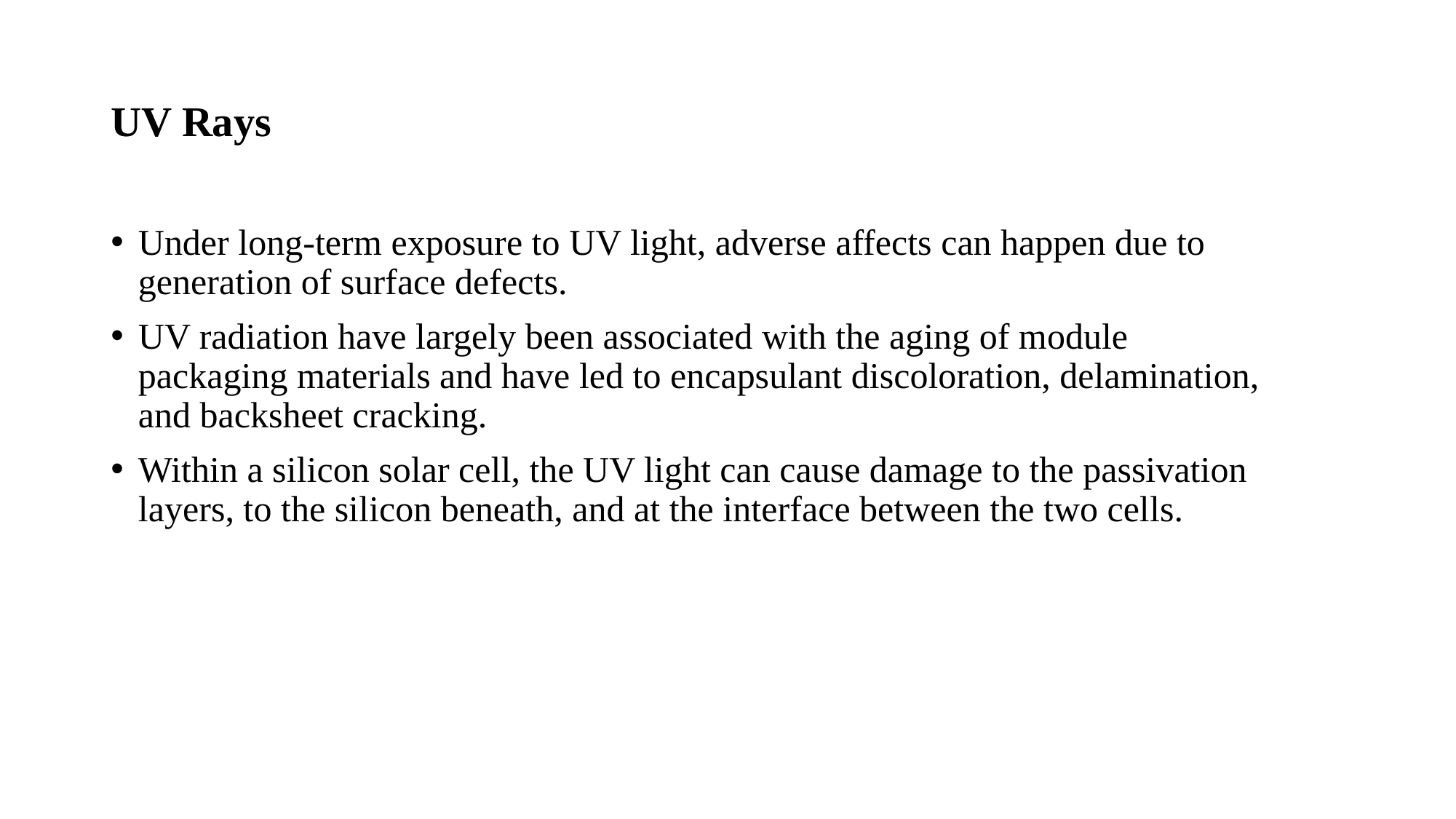

# UV Rays
Under long-term exposure to UV light, adverse affects can happen due to generation of surface defects.
UV radiation have largely been associated with the aging of module packaging materials and have led to encapsulant discoloration, delamination, and backsheet cracking.
Within a silicon solar cell, the UV light can cause damage to the passivation layers, to the silicon beneath, and at the interface between the two cells.